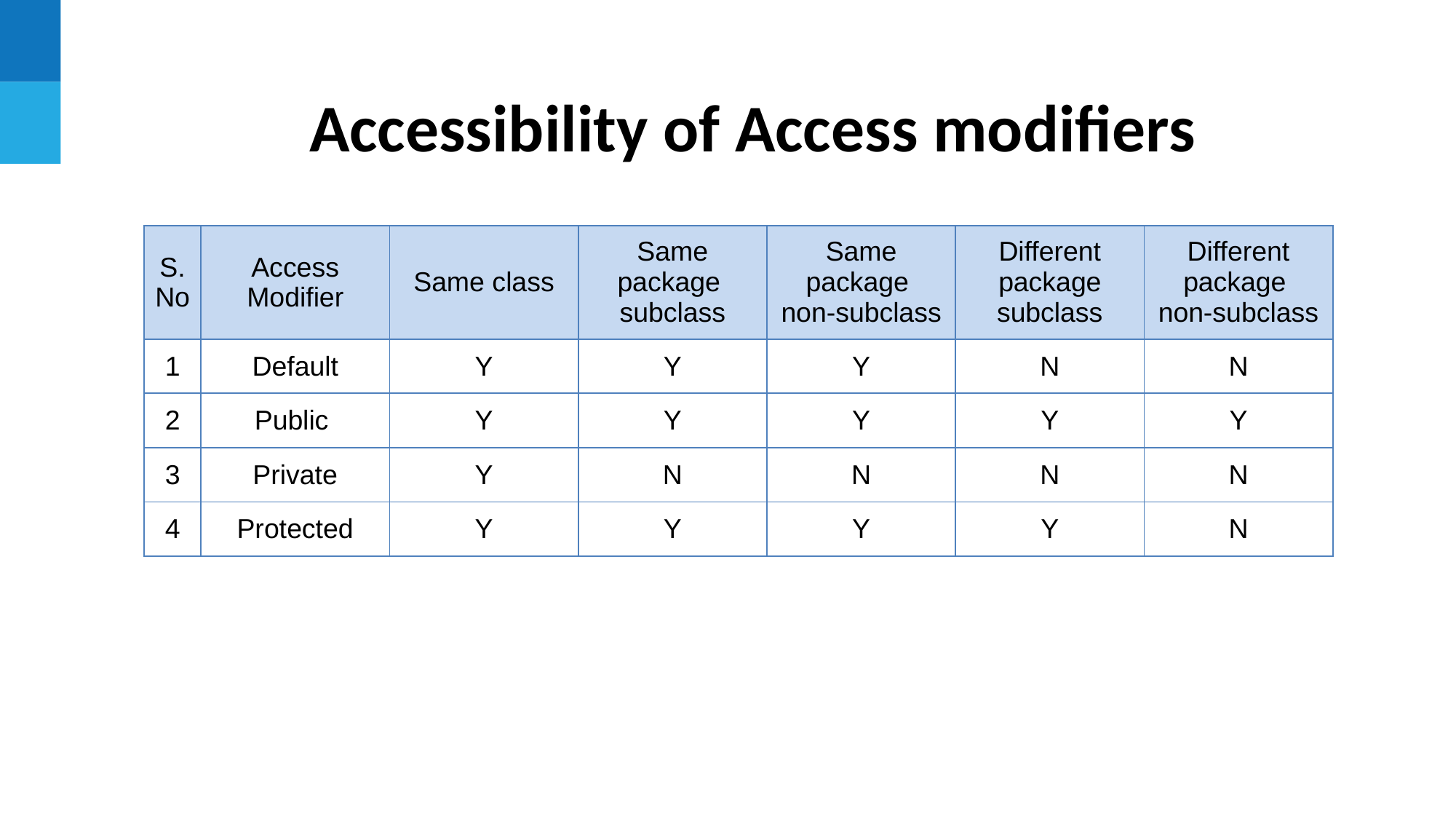

Accessibility of Access modifiers
| S. No | Access Modifier | Same class | Same package subclass | Same package non-subclass | Different package subclass | Different package non-subclass |
| --- | --- | --- | --- | --- | --- | --- |
| 1 | Default | Y | Y | Y | N | N |
| 2 | Public | Y | Y | Y | Y | Y |
| 3 | Private | Y | N | N | N | N |
| 4 | Protected | Y | Y | Y | Y | N |